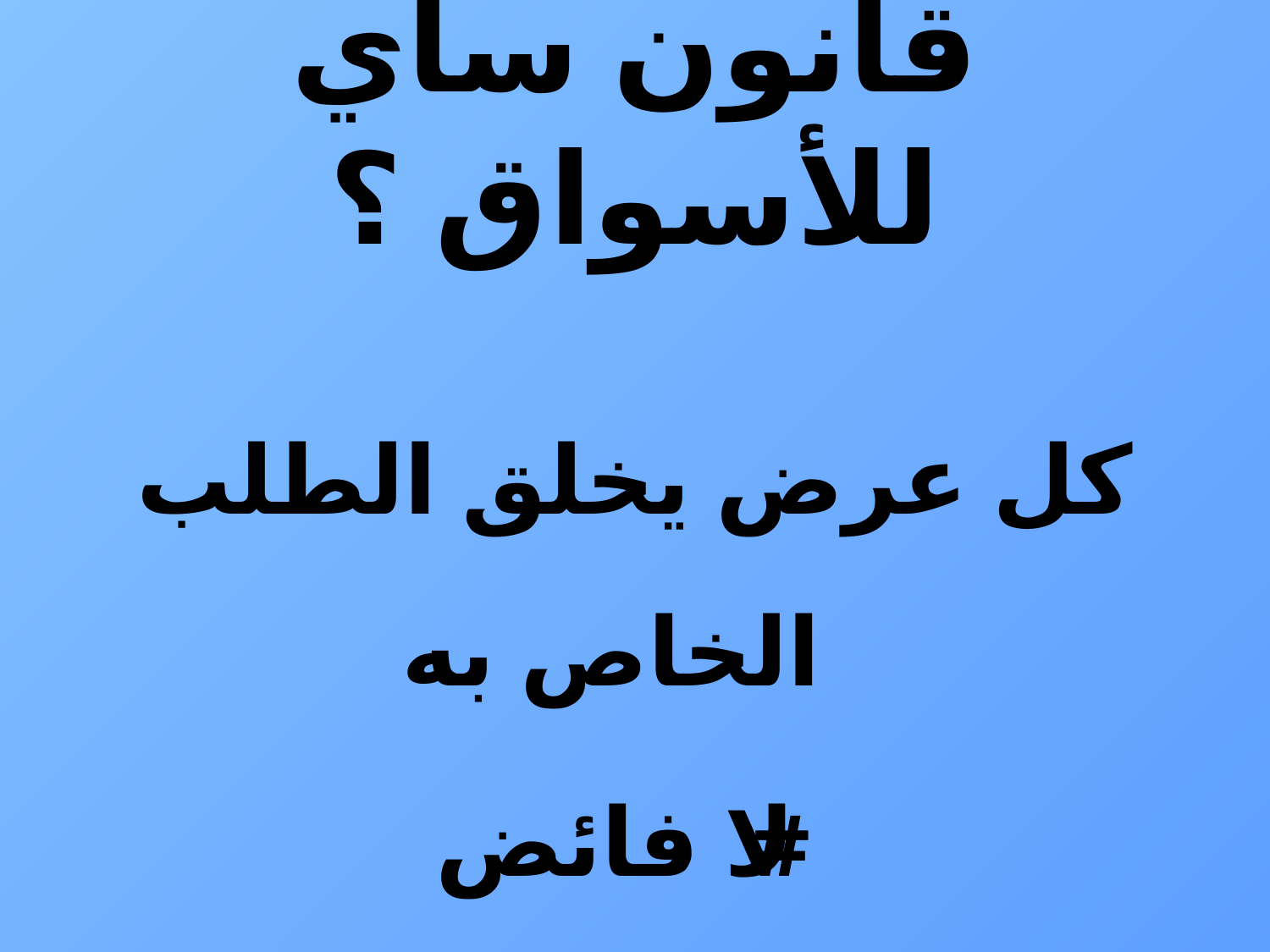

# قانون ساي للأسواق ؟

كل عرض يخلق الطلب الخاص به
# لا فائض